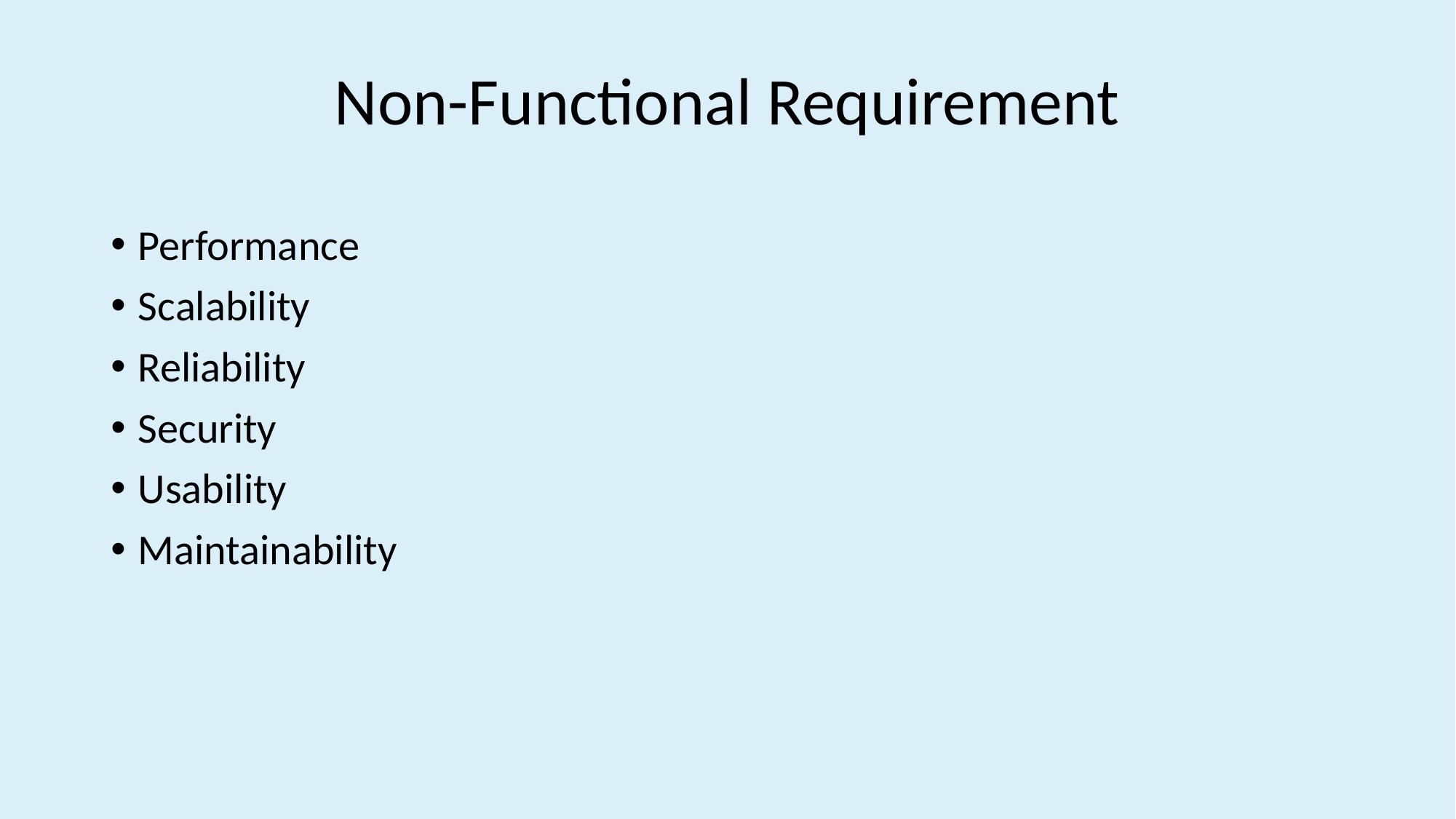

# Non-Functional Requirement

Performance
Scalability
Reliability
Security
Usability
Maintainability